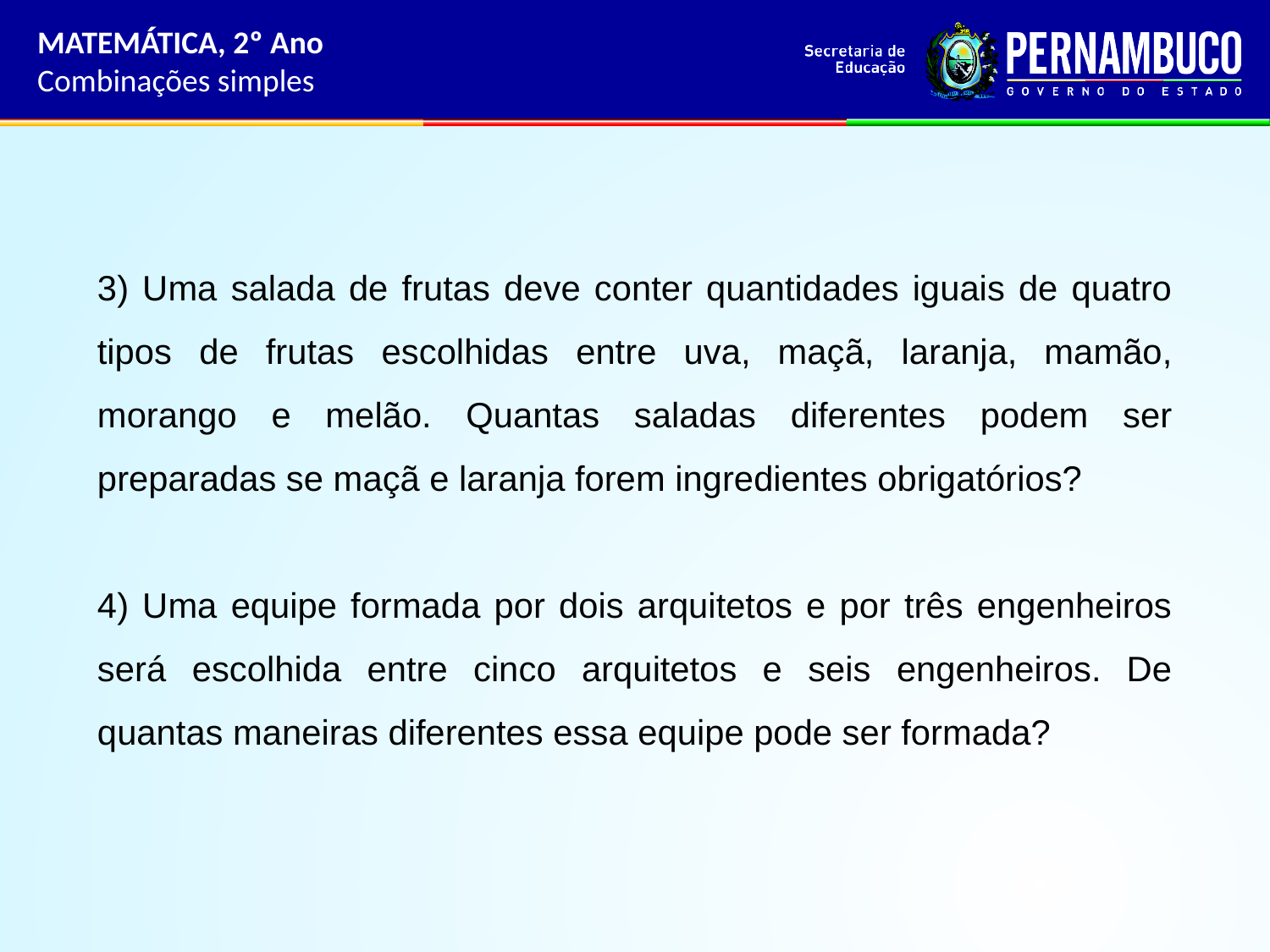

MATEMÁTICA, 2º Ano
Combinações simples
3) Uma salada de frutas deve conter quantidades iguais de quatro tipos de frutas escolhidas entre uva, maçã, laranja, mamão, morango e melão. Quantas saladas diferentes podem ser preparadas se maçã e laranja forem ingredientes obrigatórios?

4) Uma equipe formada por dois arquitetos e por três engenheiros será escolhida entre cinco arquitetos e seis engenheiros. De quantas maneiras diferentes essa equipe pode ser formada?